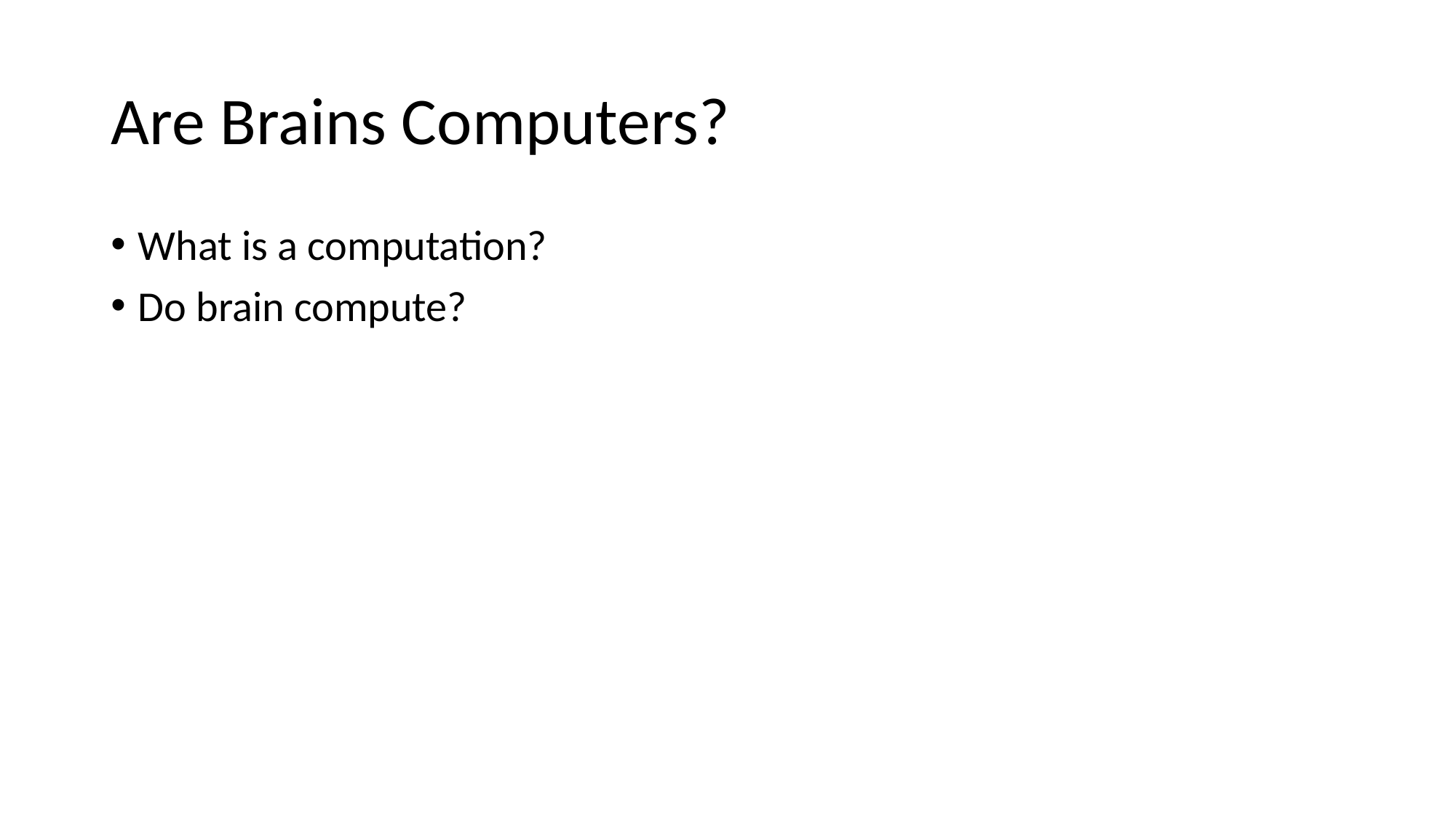

# Are Brains Computers?
What is a computation?
Do brain compute?